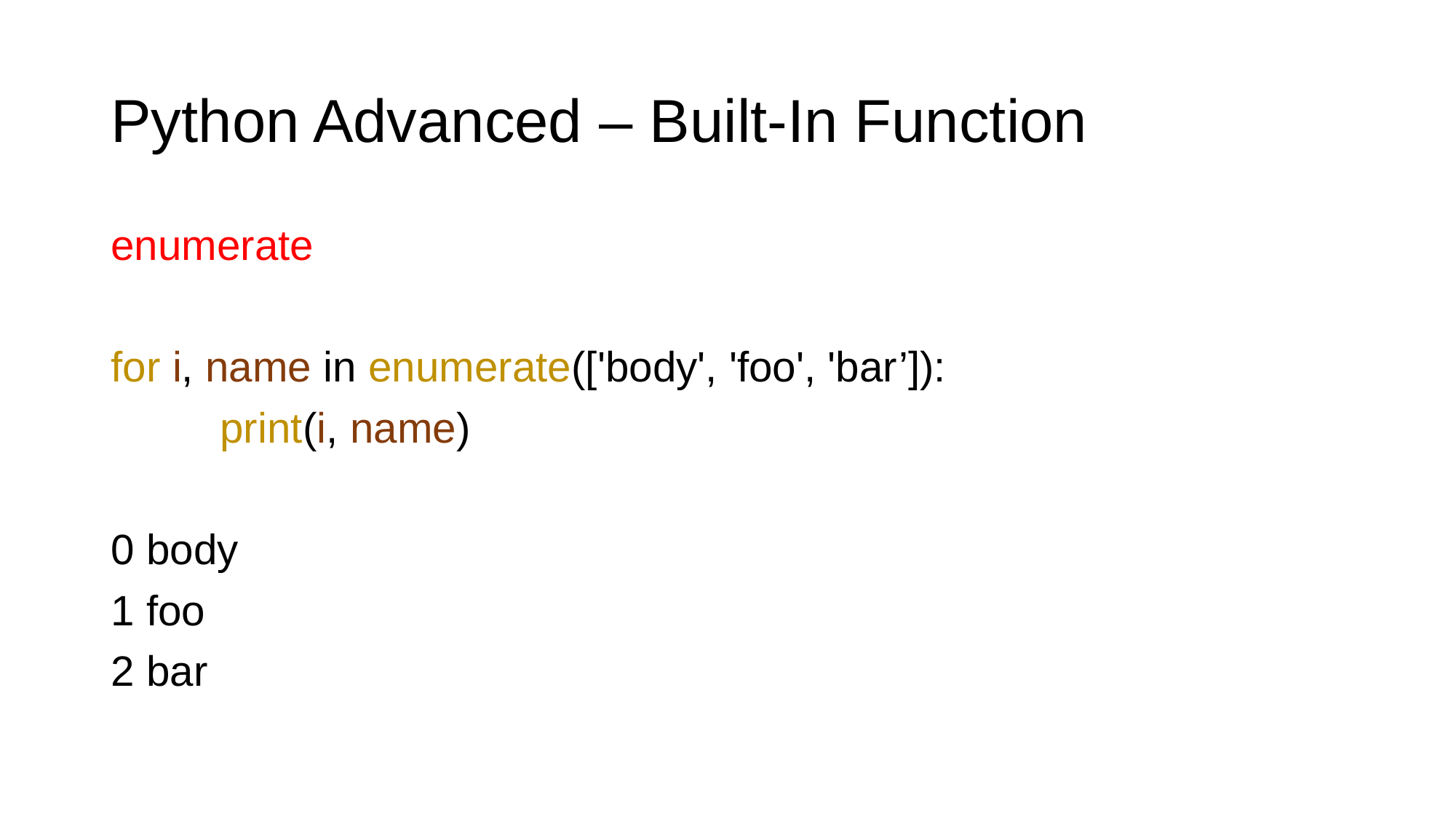

# Python Advanced – Built-In Function
enumerate

for i, name in enumerate(['body', 'foo', 'bar’]):
	print(i, name)

0 body
1 foo
2 bar